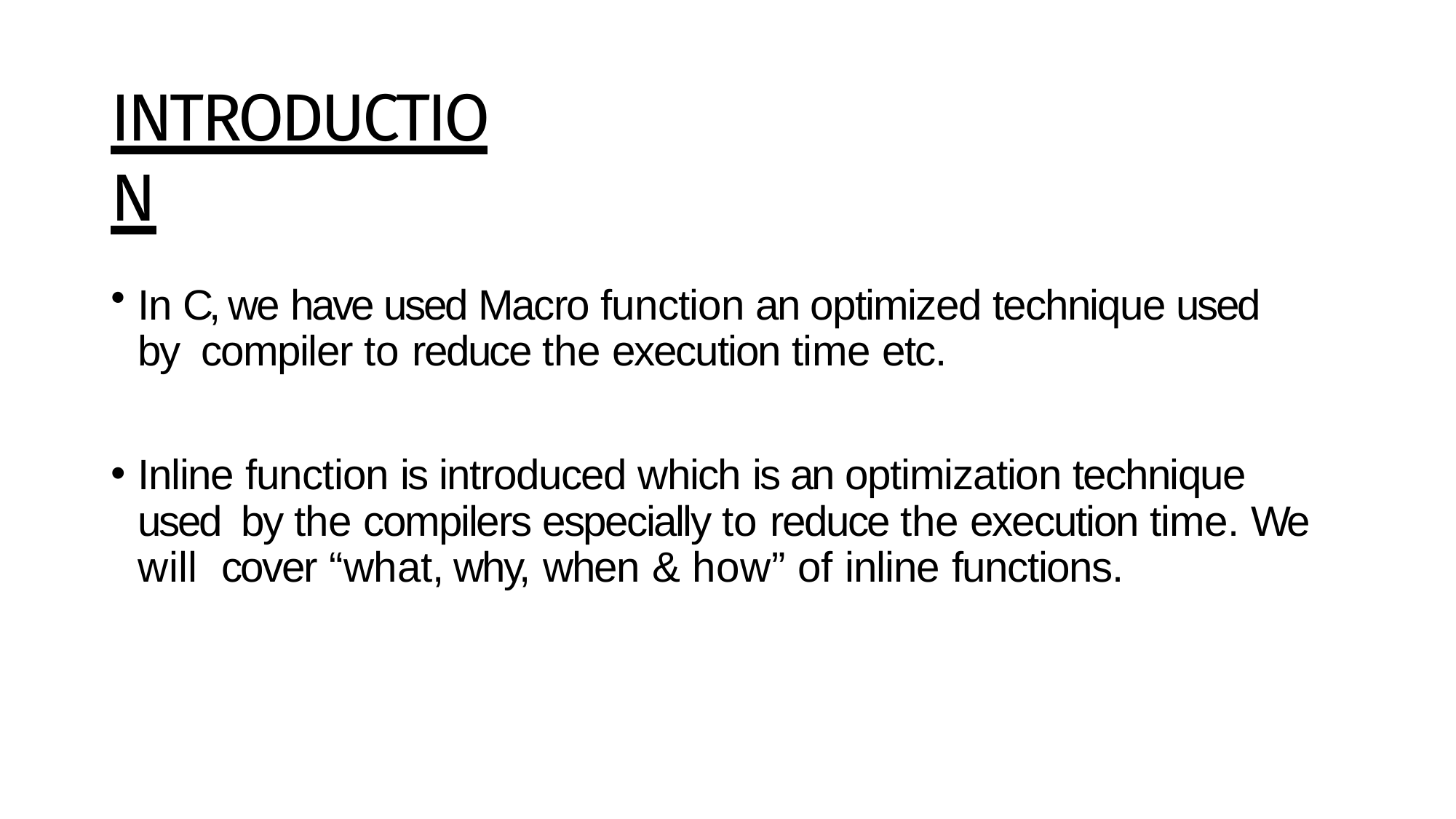

# INTRODUCTION
In C, we have used Macro function an optimized technique used by  compiler to reduce the execution time etc.

Inline function is introduced which is an optimization technique used  by the compilers especially to reduce the execution time. We will  cover “what, why, when & how” of inline functions.